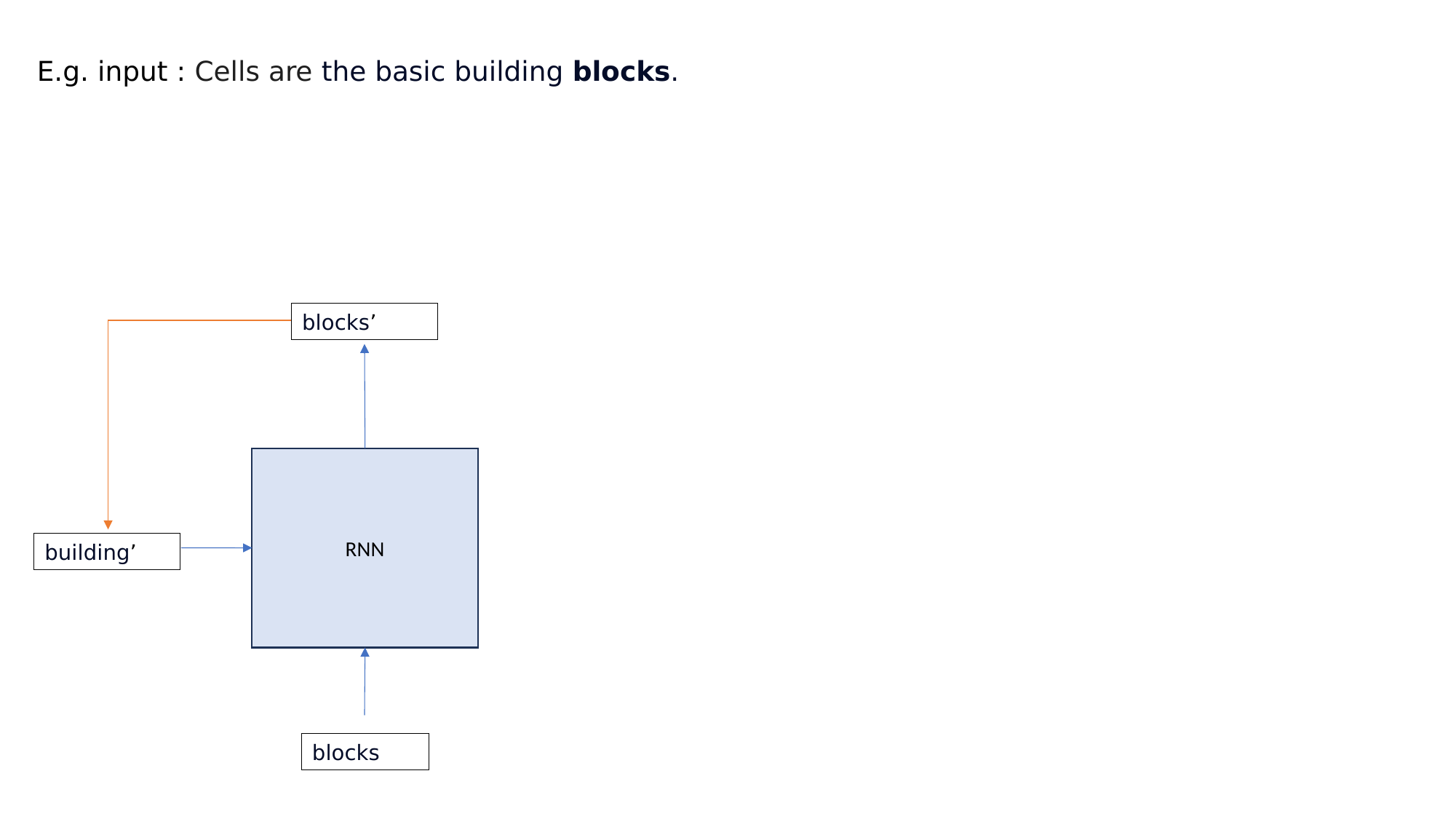

E.g. input : Cells are the basic building blocks.
blocks’
RNN
building’
blocks